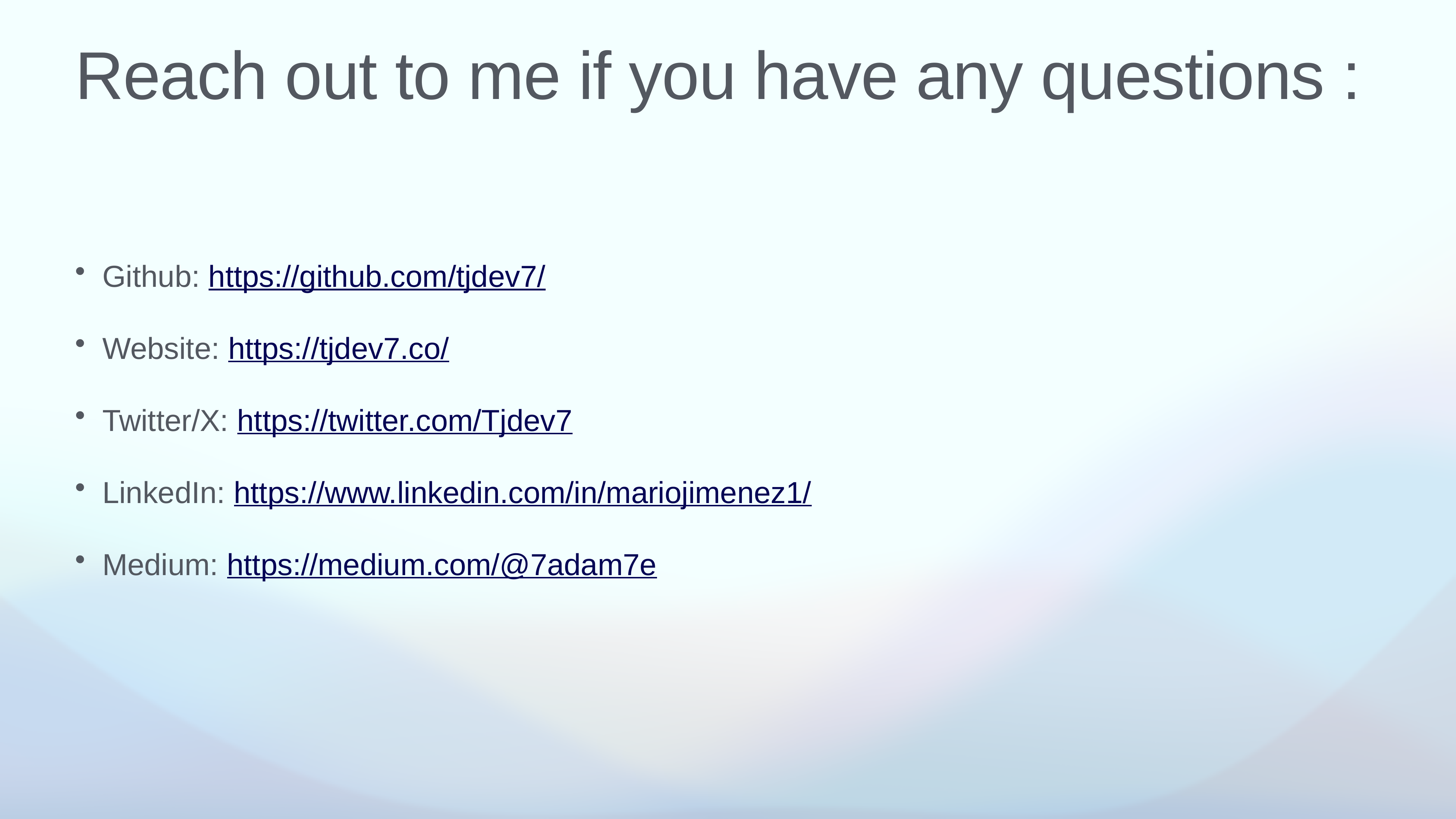

# Reach out to me if you have any questions :
Github: https://github.com/tjdev7/
Website: https://tjdev7.co/
Twitter/X: https://twitter.com/Tjdev7
LinkedIn: https://www.linkedin.com/in/mariojimenez1/
Medium: https://medium.com/@7adam7e